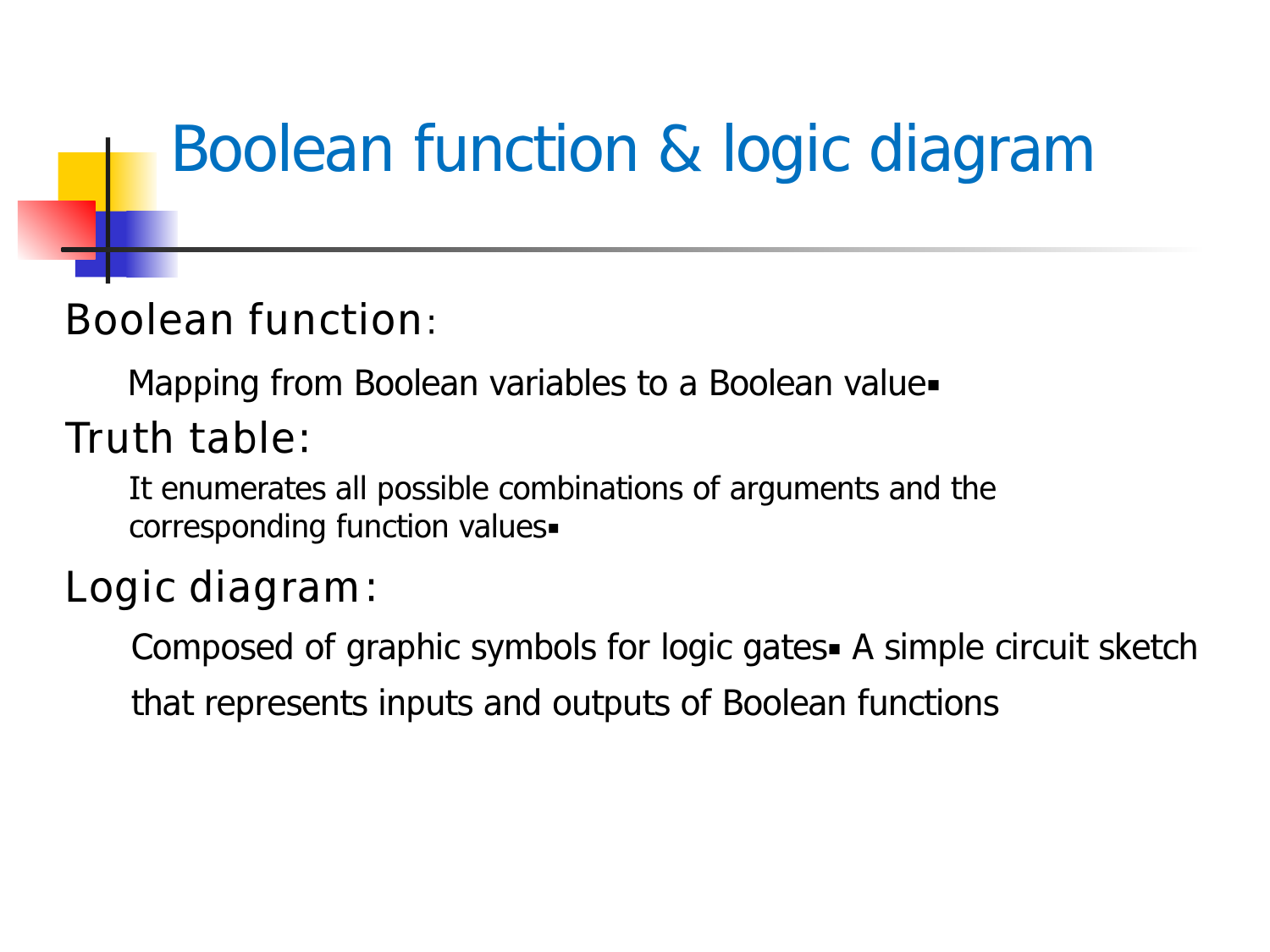

# Boolean function & logic diagram
Boolean function:
      Mapping from Boolean variables to a Boolean value▪
Truth table:
It enumerates all possible combinations of arguments and the corresponding function values▪
Logic diagram:
      Composed of graphic symbols for logic gates▪ A simple circuit sketch
      that represents inputs and outputs of Boolean functions